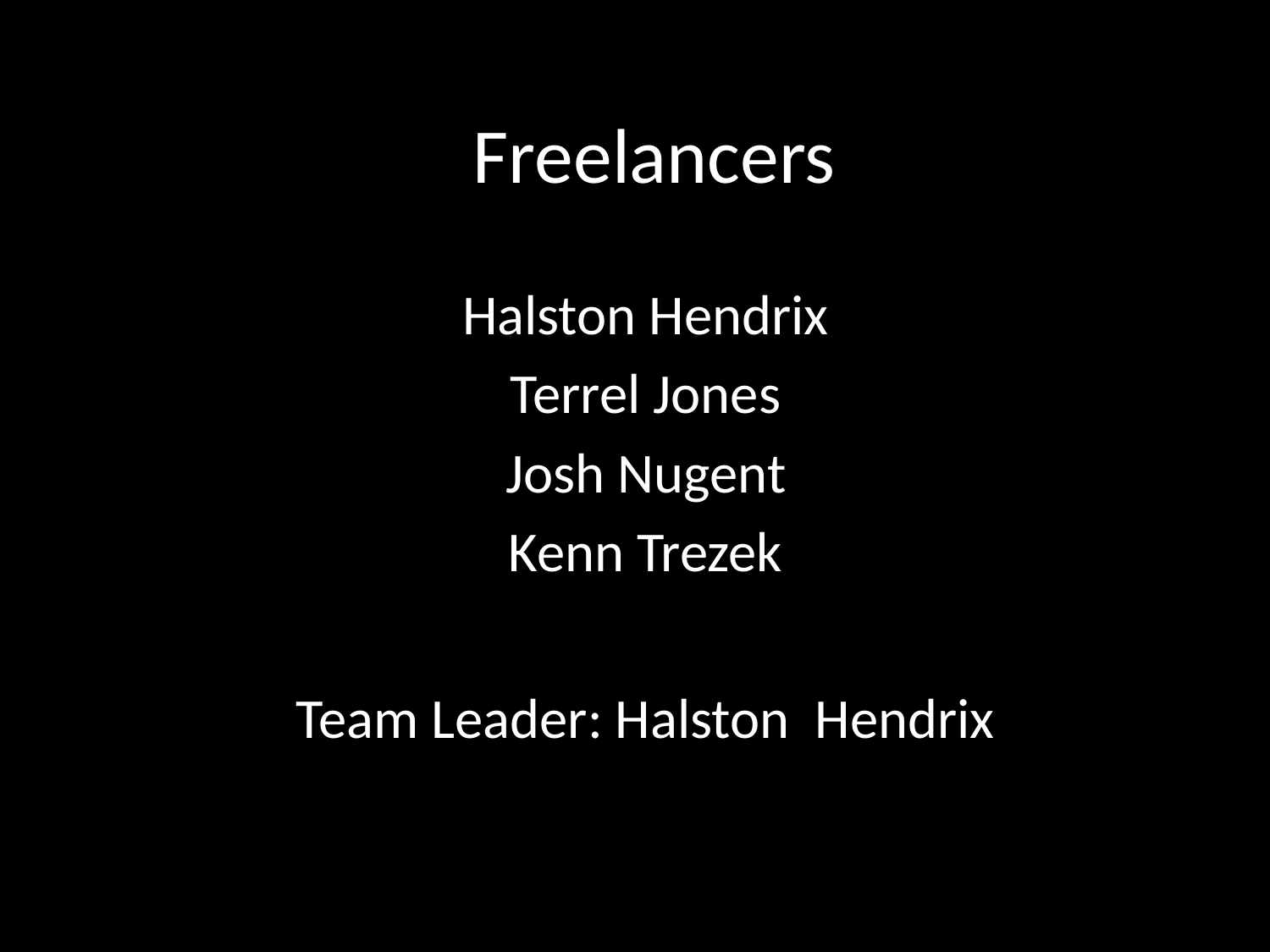

# Freelancers
Halston Hendrix
Terrel Jones
Josh Nugent
Kenn Trezek

Team Leader: Halston  Hendrix